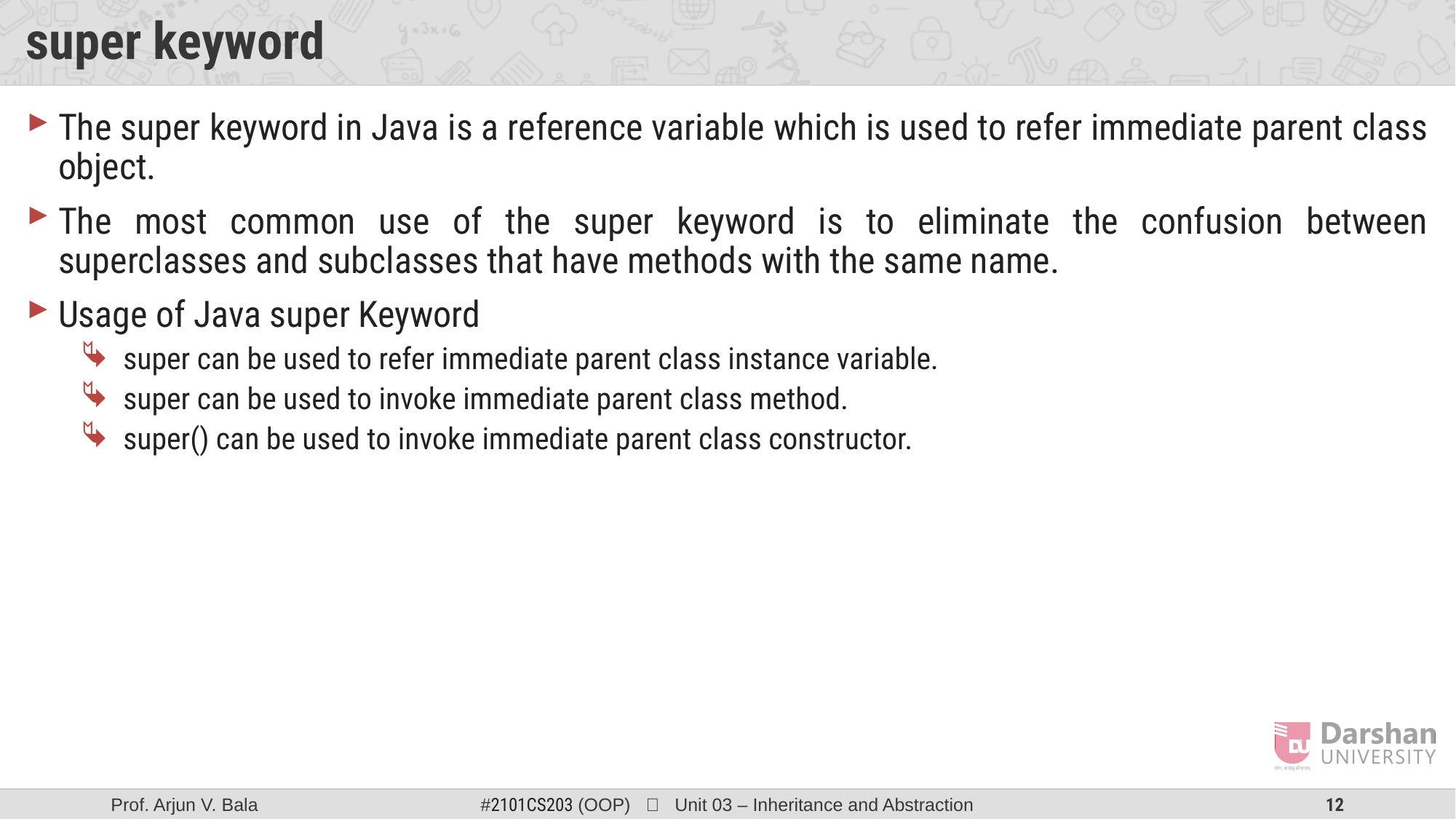

# super keyword
The super keyword in Java is a reference variable which is used to refer immediate parent class object.
The most common use of the super keyword is to eliminate the confusion between superclasses and subclasses that have methods with the same name.
Usage of Java super Keyword
super can be used to refer immediate parent class instance variable.
super can be used to invoke immediate parent class method.
super() can be used to invoke immediate parent class constructor.